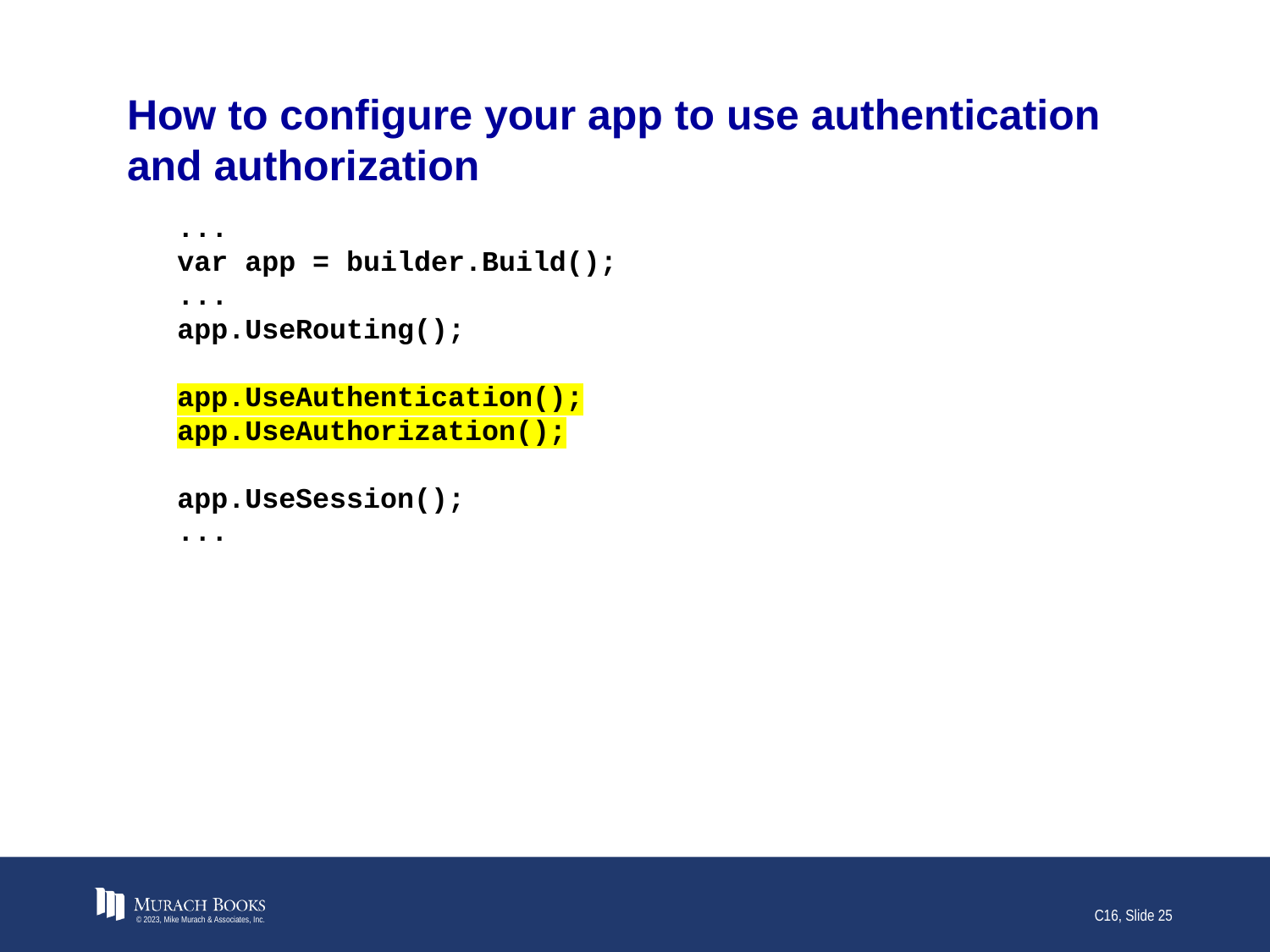

# How to configure your app to use authentication and authorization
...
var app = builder.Build();
...
app.UseRouting();

app.UseAuthentication();
app.UseAuthorization();

app.UseSession();
...

© 2023, Mike Murach & Associates, Inc.

C16, Slide 25